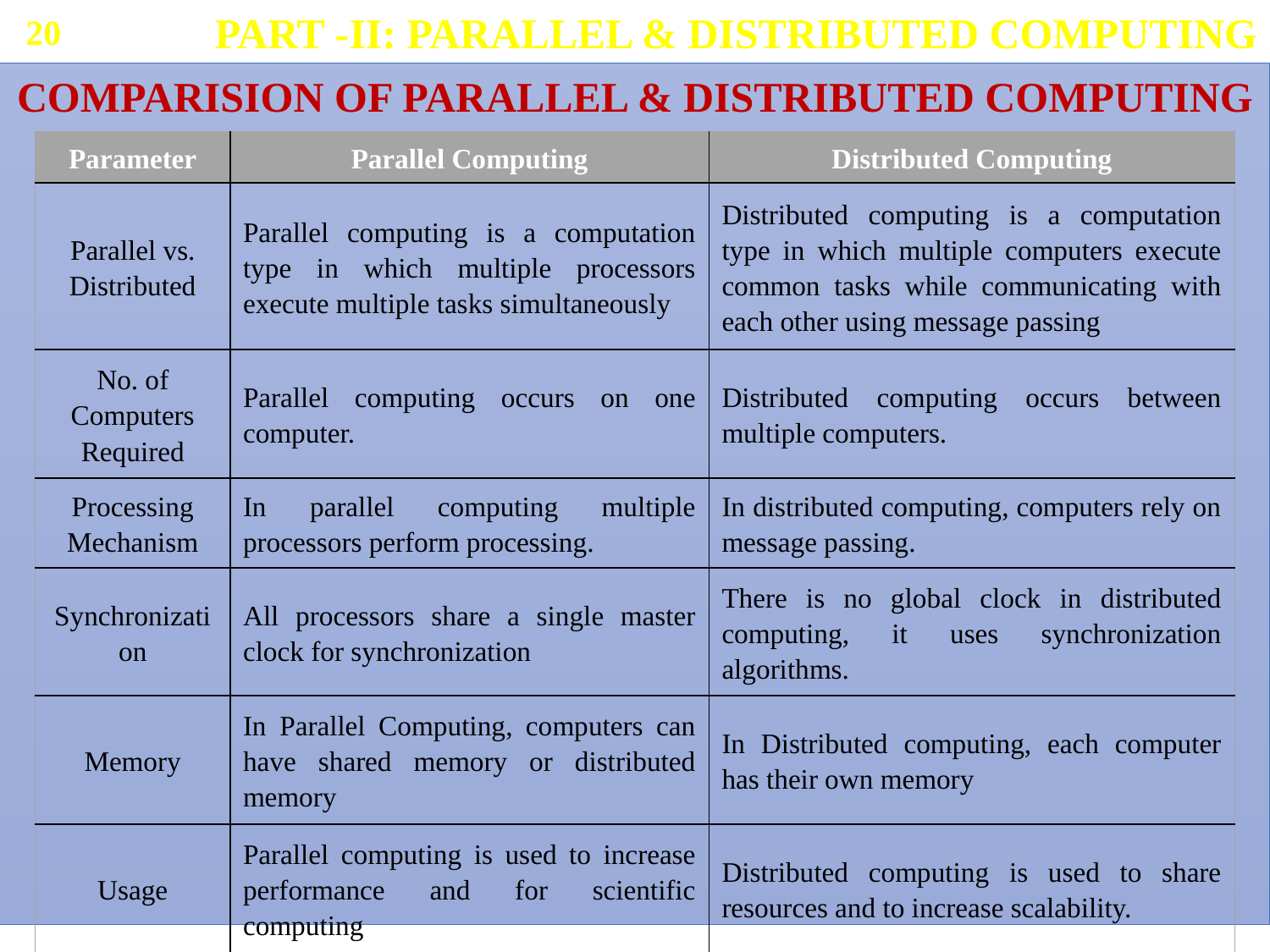

PART -II: PARALLEL & DISTRIBUTED COMPUTING
20

COMPARISION OF PARALLEL & DISTRIBUTED COMPUTING
| Parameter | Parallel Computing | Distributed Computing |
| --- | --- | --- |
| Parallel vs. Distributed | Parallel computing is a computation type in which multiple processors execute multiple tasks simultaneously | Distributed computing is a computation type in which multiple computers execute common tasks while communicating with each other using message passing |
| No. of Computers Required | Parallel computing occurs on one computer. | Distributed computing occurs between multiple computers. |
| Processing Mechanism | In parallel computing multiple processors perform processing. | In distributed computing, computers rely on message passing. |
| Synchronization | All processors share a single master clock for synchronization | There is no global clock in distributed computing, it uses synchronization algorithms. |
| Memory | In Parallel Computing, computers can have shared memory or distributed memory | In Distributed computing, each computer has their own memory |
| Usage | Parallel computing is used to increase performance and for scientific computing | Distributed computing is used to share resources and to increase scalability. |